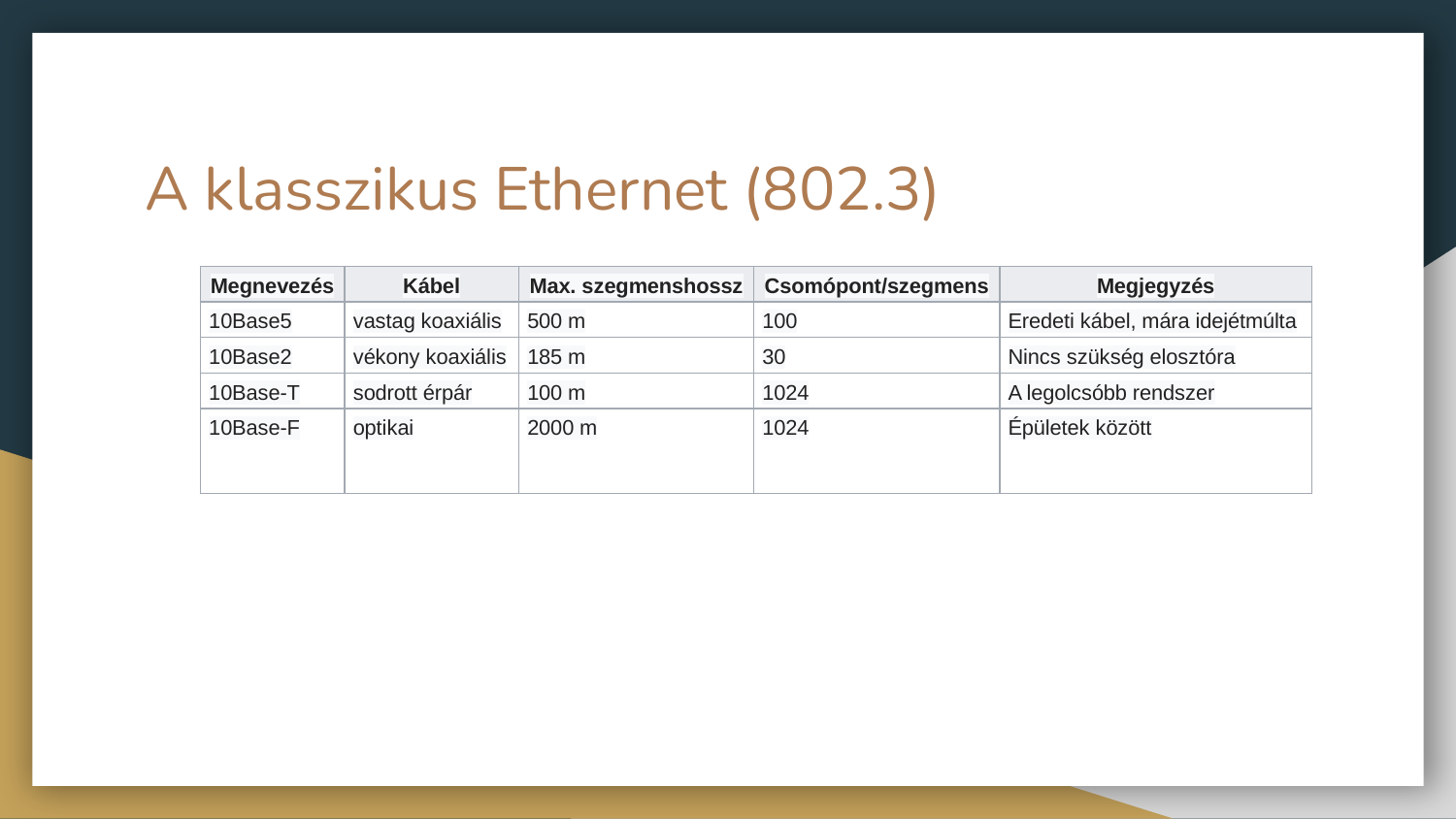

# A klasszikus Ethernet (802.3)
| Megnevezés | Kábel | Max. szegmenshossz | Csomópont/szegmens | Megjegyzés |
| --- | --- | --- | --- | --- |
| 10Base5 | vastag koaxiális | 500 m | 100 | Eredeti kábel, mára idejétmúlta |
| 10Base2 | vékony koaxiális | 185 m | 30 | Nincs szükség elosztóra |
| 10Base-T | sodrott érpár | 100 m | 1024 | A legolcsóbb rendszer |
| 10Base-F | optikai | 2000 m | 1024 | Épületek között |